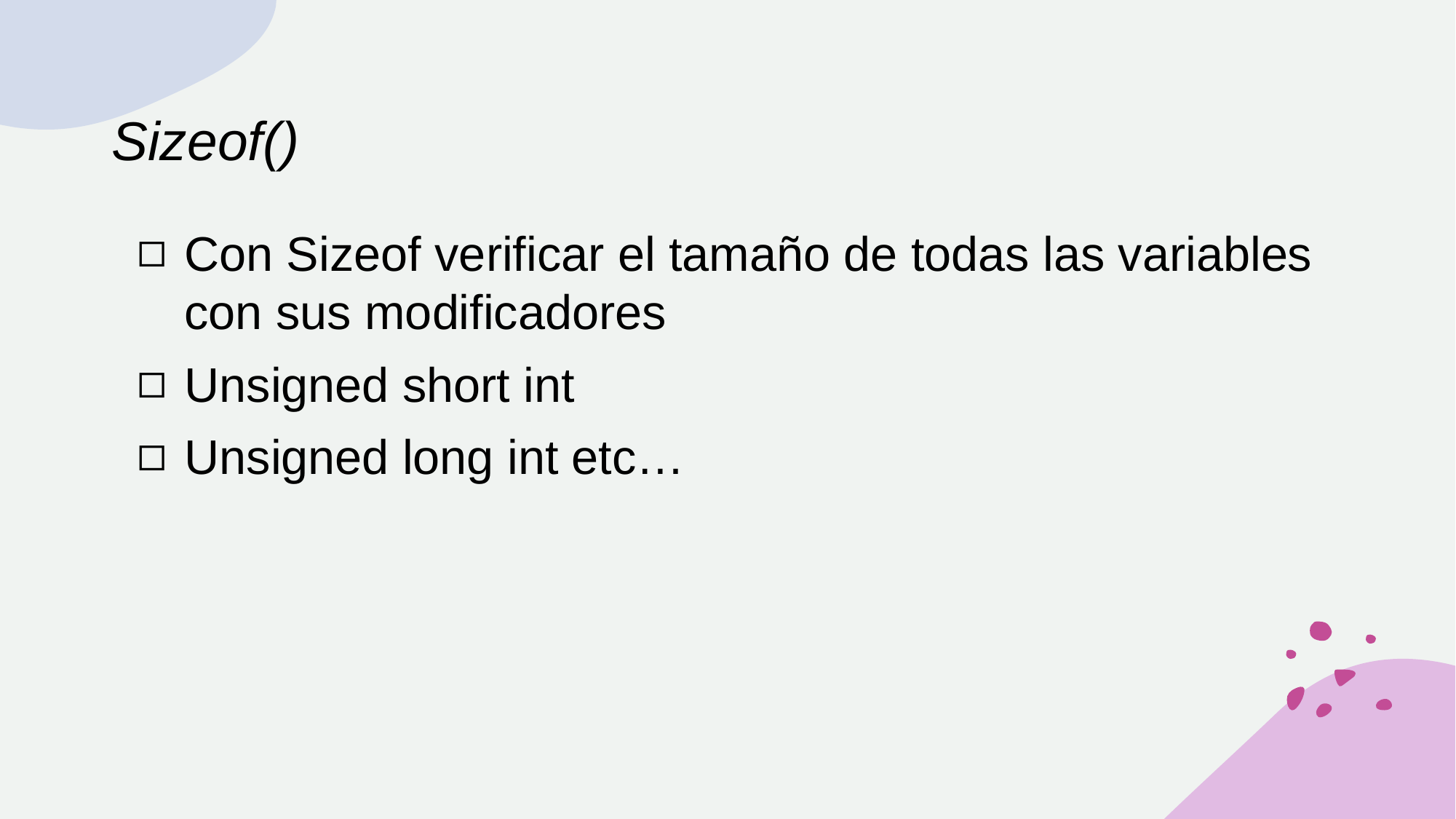

# Sizeof()
Con Sizeof verificar el tamaño de todas las variables con sus modificadores
Unsigned short int
Unsigned long int etc…